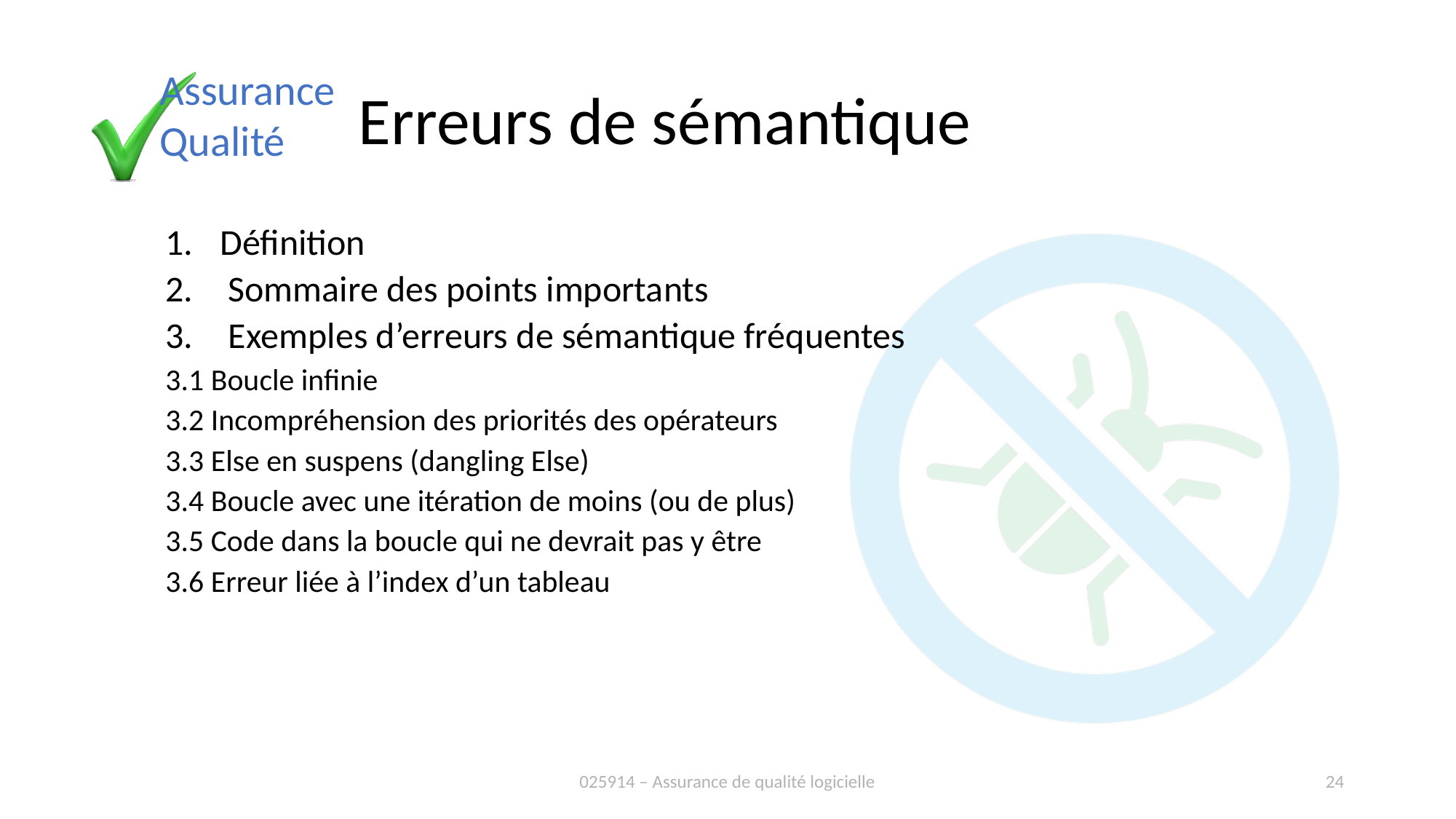

# Erreurs de sémantique
Définition
 Sommaire des points importants
 Exemples d’erreurs de sémantique fréquentes
3.1 Boucle infinie
3.2 Incompréhension des priorités des opérateurs
3.3 Else en suspens (dangling Else)
3.4 Boucle avec une itération de moins (ou de plus)
3.5 Code dans la boucle qui ne devrait pas y être
3.6 Erreur liée à l’index d’un tableau
025914 – Assurance de qualité logicielle
24